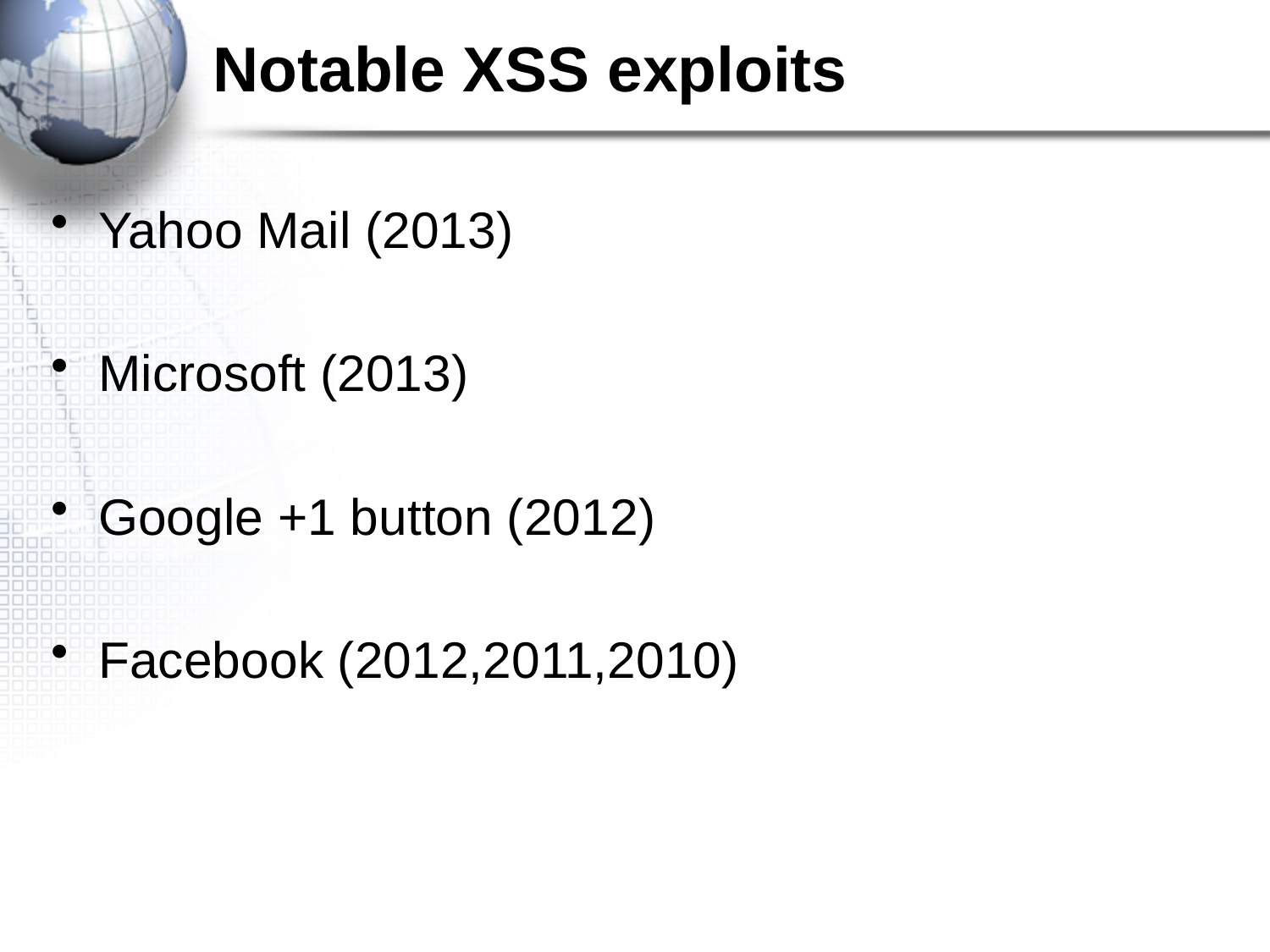

# Notable XSS exploits
Yahoo Mail (2013)

Microsoft (2013)

Google +1 button (2012)

Facebook (2012,2011,2010)